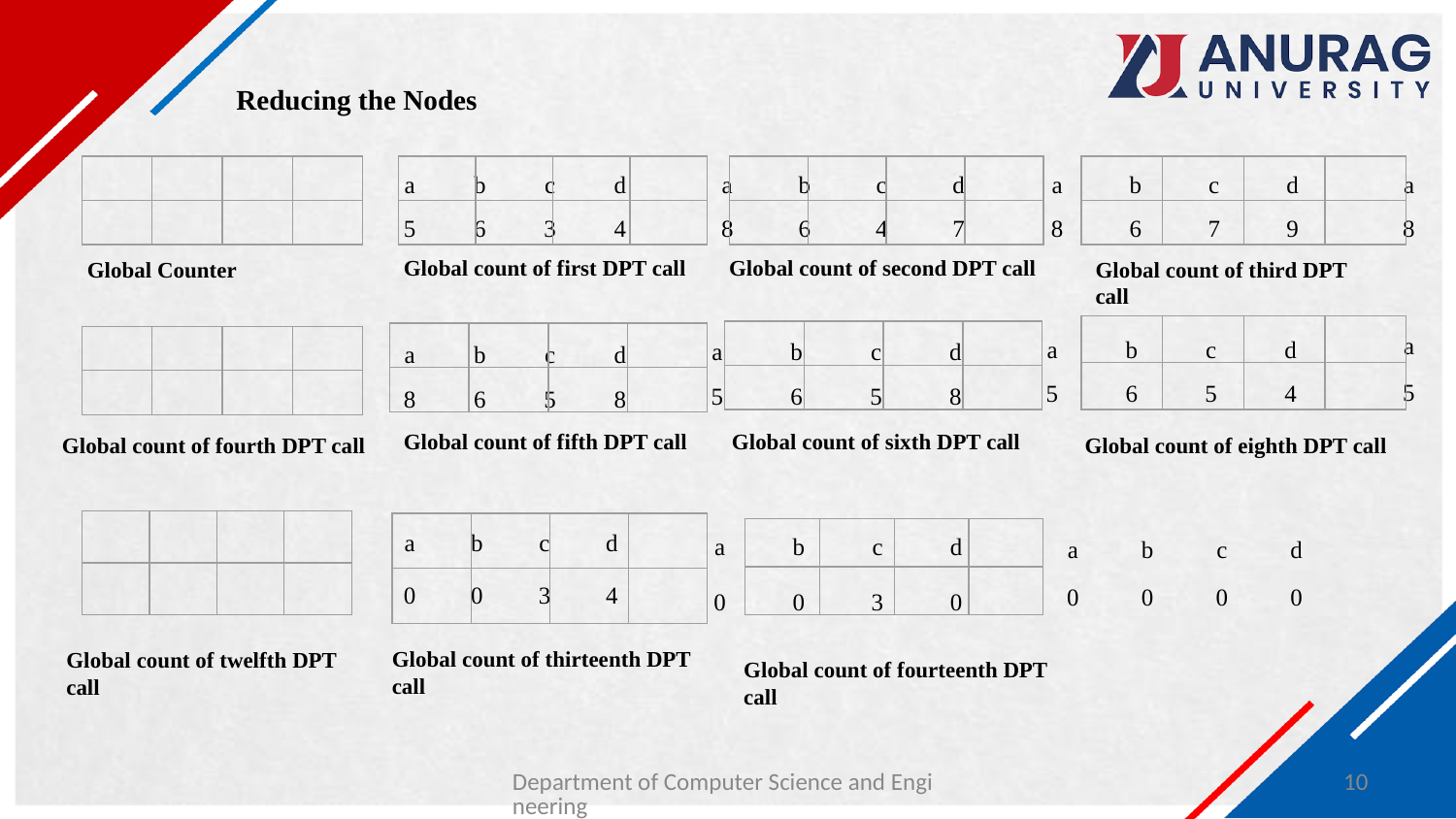

Reducing the Nodes
| a | b | c | d |
| --- | --- | --- | --- |
| 5 | 6 | 3 | 4 |
| a | b | c | d |
| --- | --- | --- | --- |
| 8 | 6 | 4 | 7 |
| a | b | c | d |
| --- | --- | --- | --- |
| 8 | 6 | 7 | 9 |
| a | b | c | d |
| --- | --- | --- | --- |
| 8 | 6 | 7 | 8 |
Global count of first DPT call
Global count of second DPT call
Global Counter
Global count of third DPT call
| a | b | c | d |
| --- | --- | --- | --- |
| 5 | 0 | 3 | 4 |
| a | b | c | d |
| --- | --- | --- | --- |
| 5 | 6 | 5 | 4 |
| a | b | c | d |
| --- | --- | --- | --- |
| 5 | 6 | 5 | 8 |
| a | b | c | d |
| --- | --- | --- | --- |
| 8 | 6 | 5 | 8 |
Global count of sixth DPT call
Global count of fifth DPT call
Global count of fourth DPT call
Global count of eighth DPT call
| a | b | c | d |
| --- | --- | --- | --- |
| 0 | 0 | 3 | 4 |
| a | b | c | d |
| --- | --- | --- | --- |
| 0 | 0 | 3 | 0 |
| a | b | c | d |
| --- | --- | --- | --- |
| 0 | 0 | 0 | 0 |
Global count of thirteenth DPT call
Global count of twelfth DPT call
Global count of fourteenth DPT call

Department of Computer Science and Engineering
10